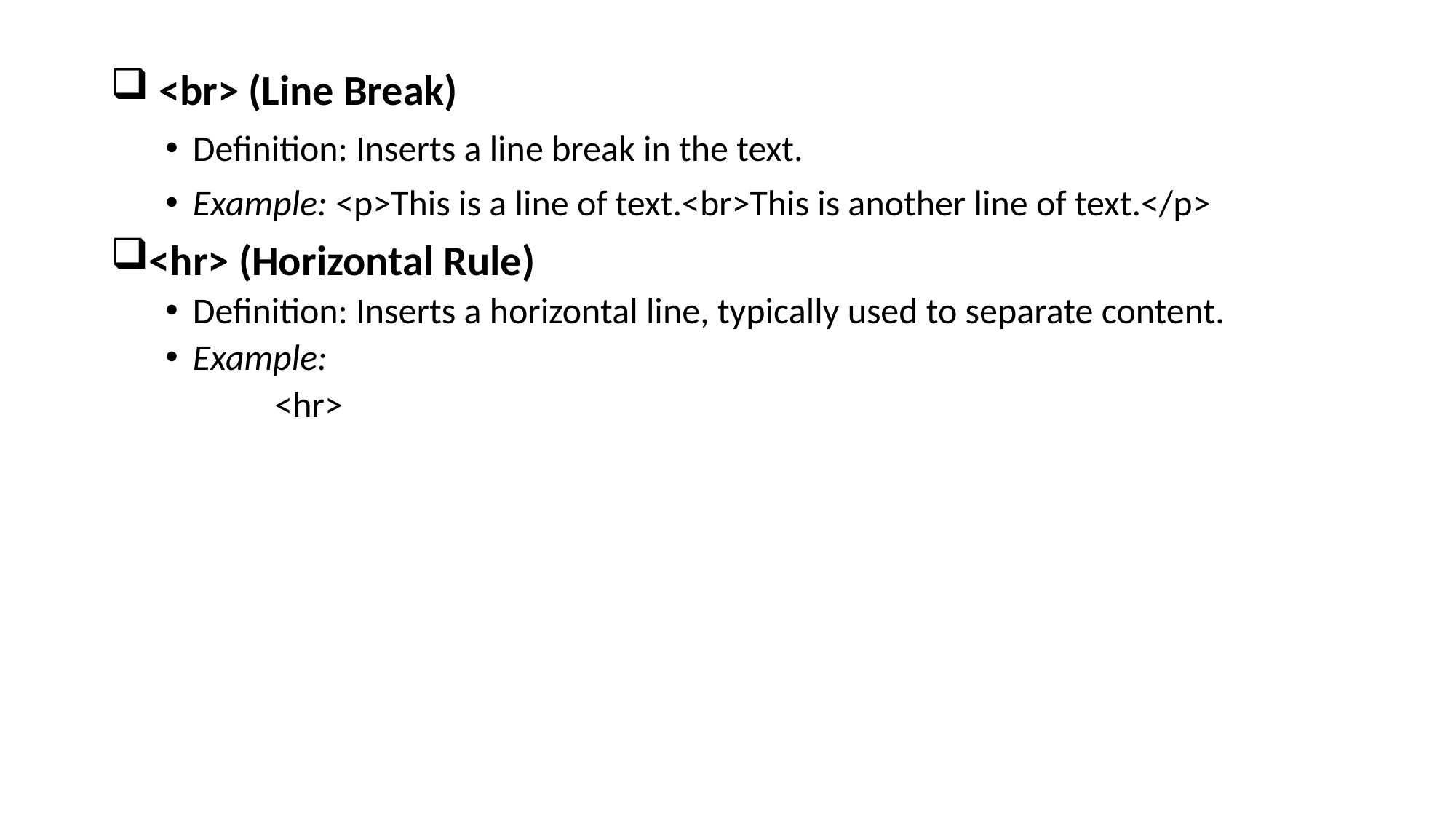

<br> (Line Break)
Definition: Inserts a line break in the text.
Example: <p>This is a line of text.<br>This is another line of text.</p>
<hr> (Horizontal Rule)
Definition: Inserts a horizontal line, typically used to separate content.
Example:
	<hr>